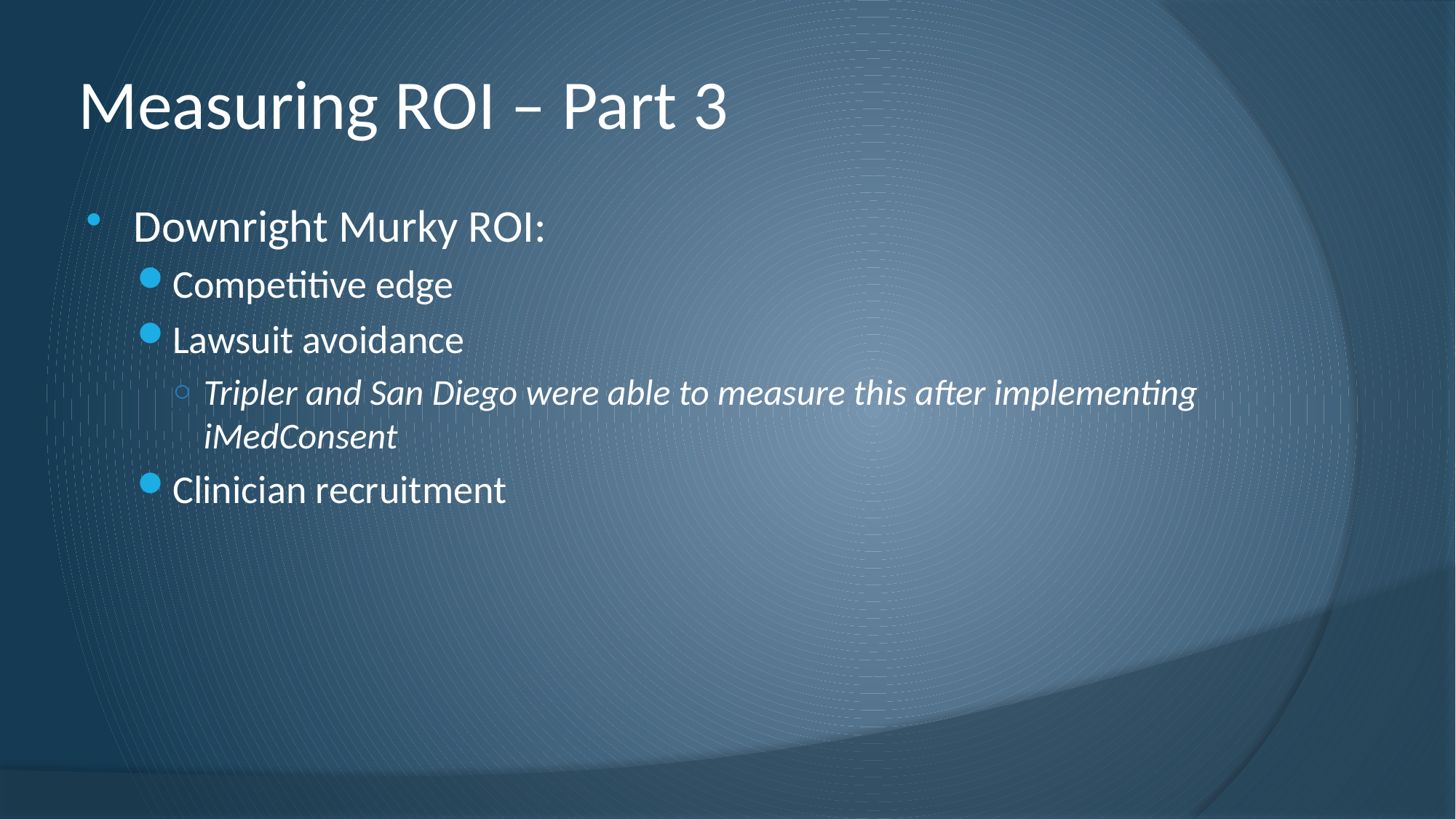

# Measuring ROI – Part 3
Downright Murky ROI:
Competitive edge
Lawsuit avoidance
Tripler and San Diego were able to measure this after implementing iMedConsent
Clinician recruitment